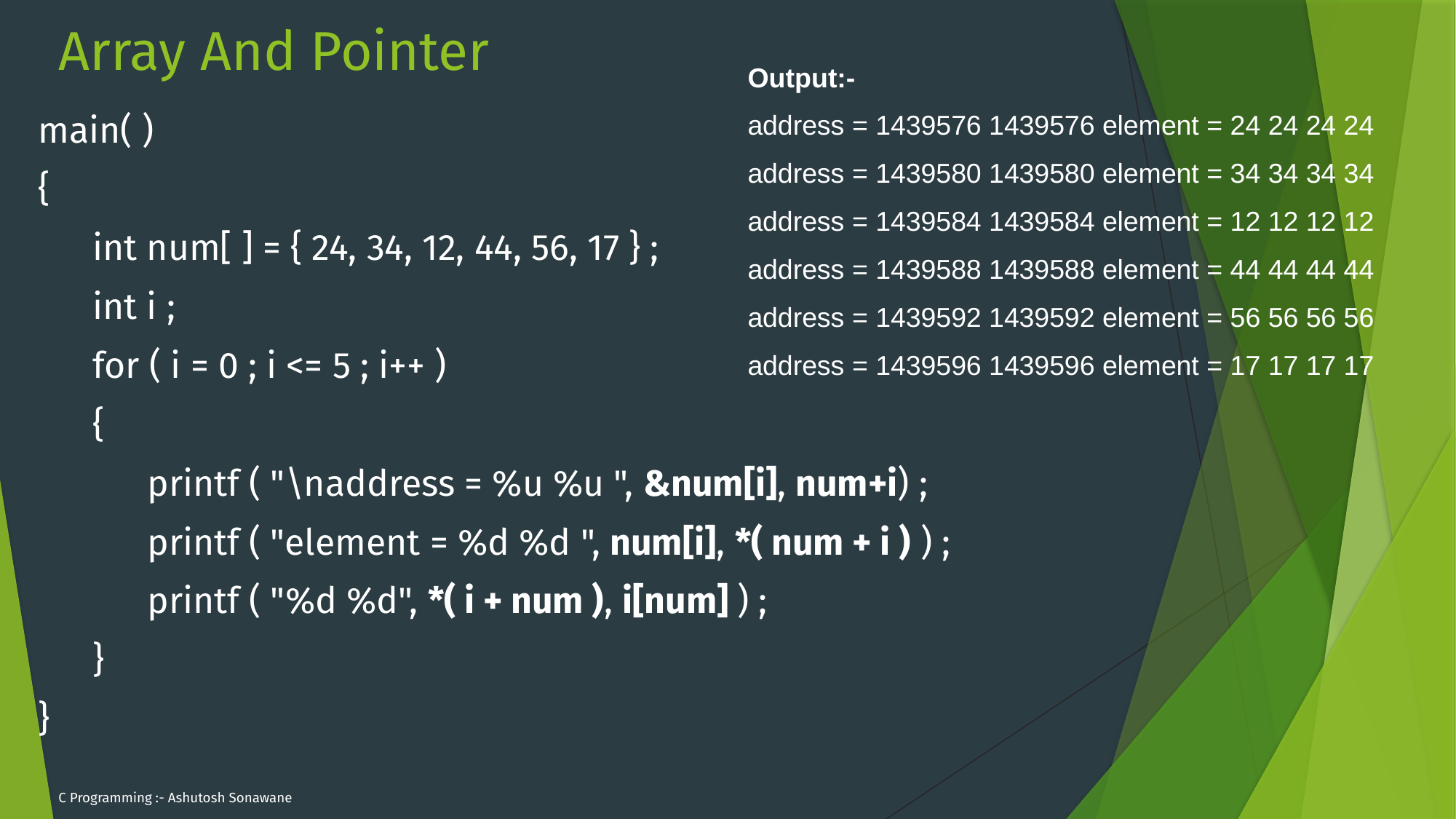

# Array And Pointer
Output:-
address = 1439576 1439576 element = 24 24 24 24
address = 1439580 1439580 element = 34 34 34 34
address = 1439584 1439584 element = 12 12 12 12
address = 1439588 1439588 element = 44 44 44 44
address = 1439592 1439592 element = 56 56 56 56
address = 1439596 1439596 element = 17 17 17 17
main( )
{
int num[ ] = { 24, 34, 12, 44, 56, 17 } ;
int i ;
for ( i = 0 ; i <= 5 ; i++ )
{
printf ( "\naddress = %u %u ", &num[i], num+i) ;
printf ( "element = %d %d ", num[i], *( num + i ) ) ;
printf ( "%d %d", *( i + num ), i[num] ) ;
}
}
C Programming :- Ashutosh Sonawane